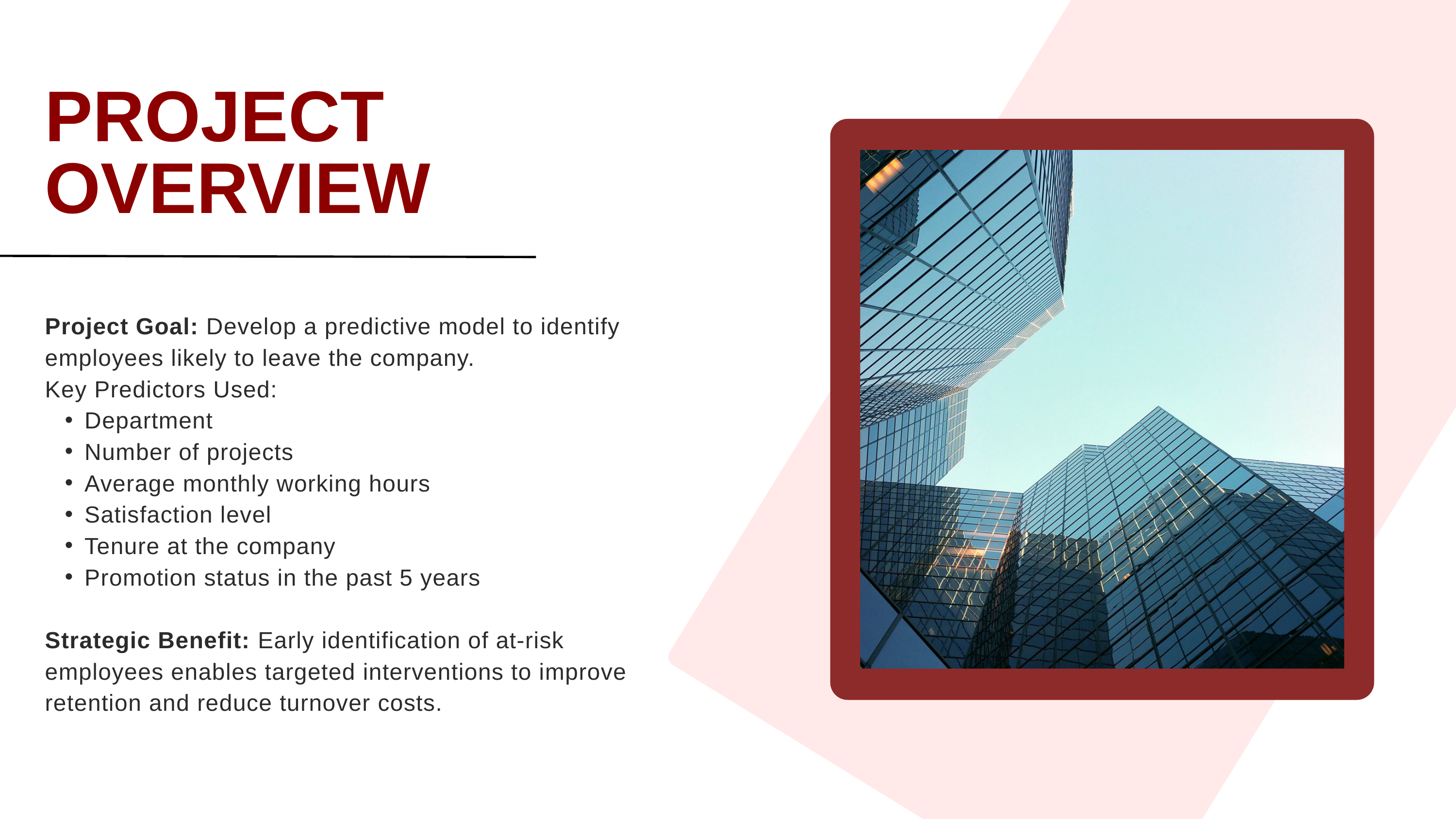

PROJECT OVERVIEW

Project Goal: Develop a predictive model to identify employees likely to leave the company.
Key Predictors Used:
Department
Number of projects
Average monthly working hours
Satisfaction level
Tenure at the company
Promotion status in the past 5 years

Strategic Benefit: Early identification of at-risk employees enables targeted interventions to improve retention and reduce turnover costs.